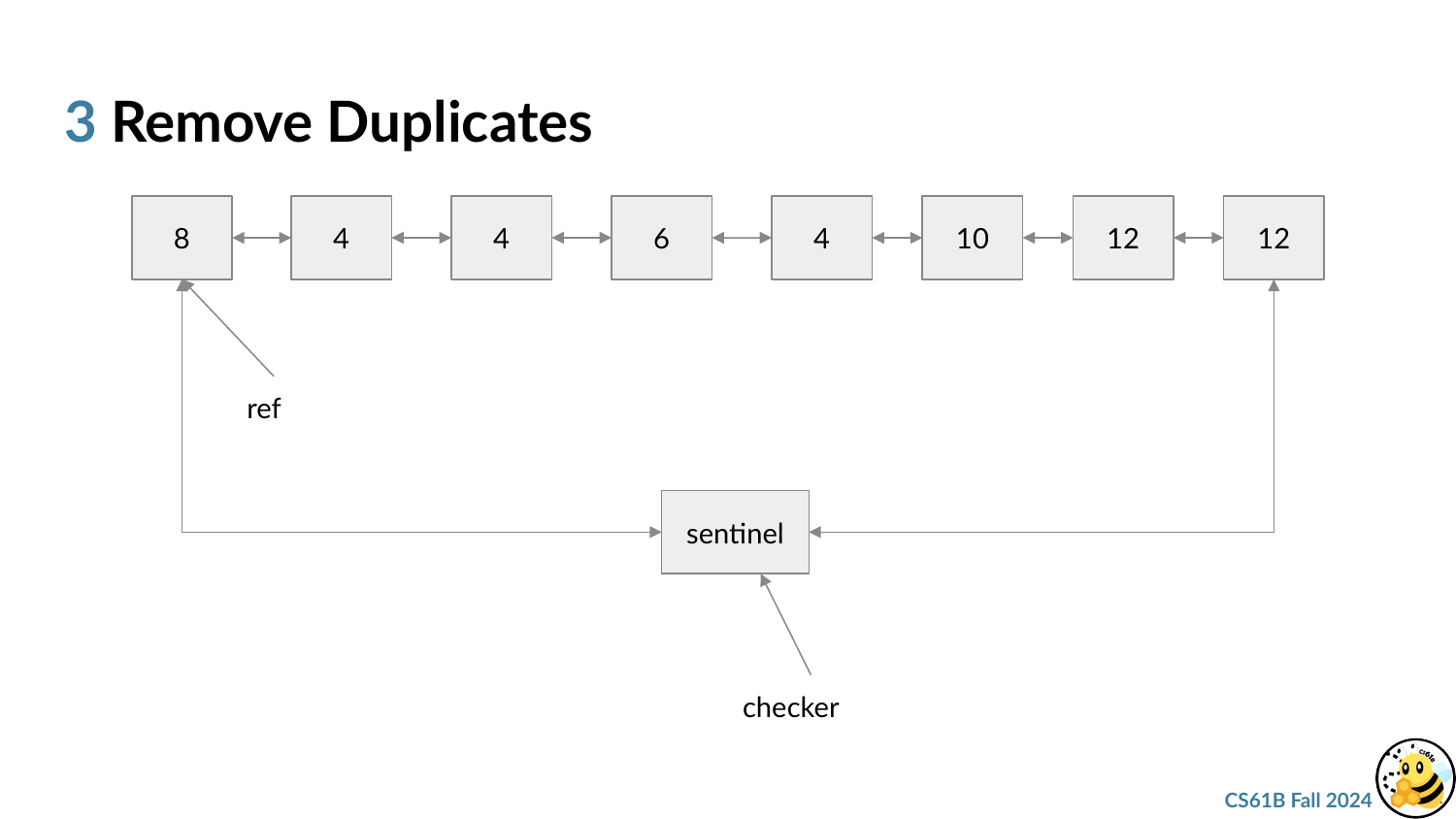

# 3 Remove Duplicates
8
4
4
6
4
10
12
12
ref
sentinel
checker